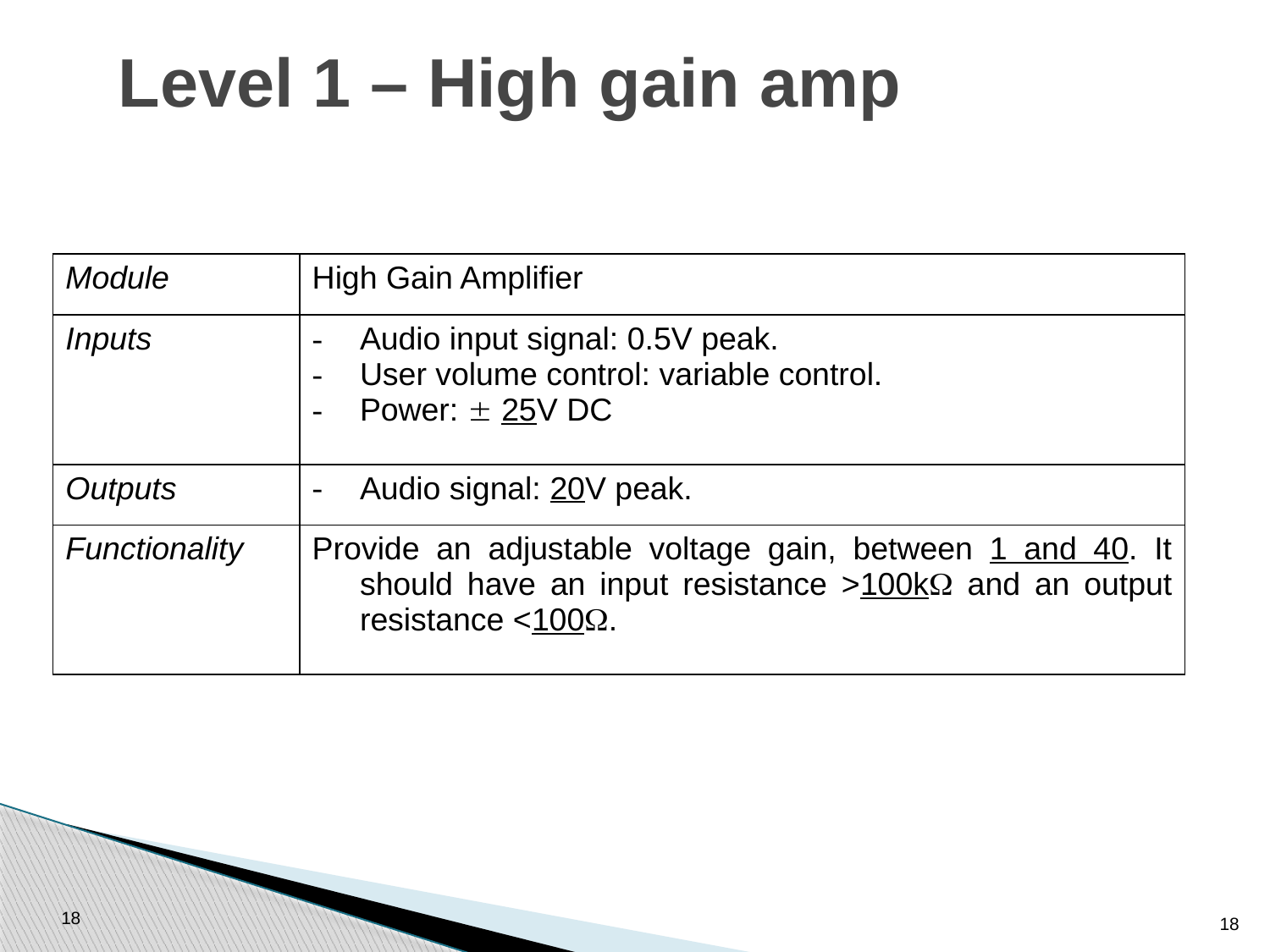

# Level 1 – High gain amp
| Module | High Gain Amplifier |
| --- | --- |
| Inputs | Audio input signal: 0.5V peak. User volume control: variable control. Power: ± 25V DC |
| Outputs | Audio signal: 20V peak. |
| Functionality | Provide an adjustable voltage gain, between 1 and 40. It should have an input resistance >100kΩ and an output resistance <100Ω. |
18
18